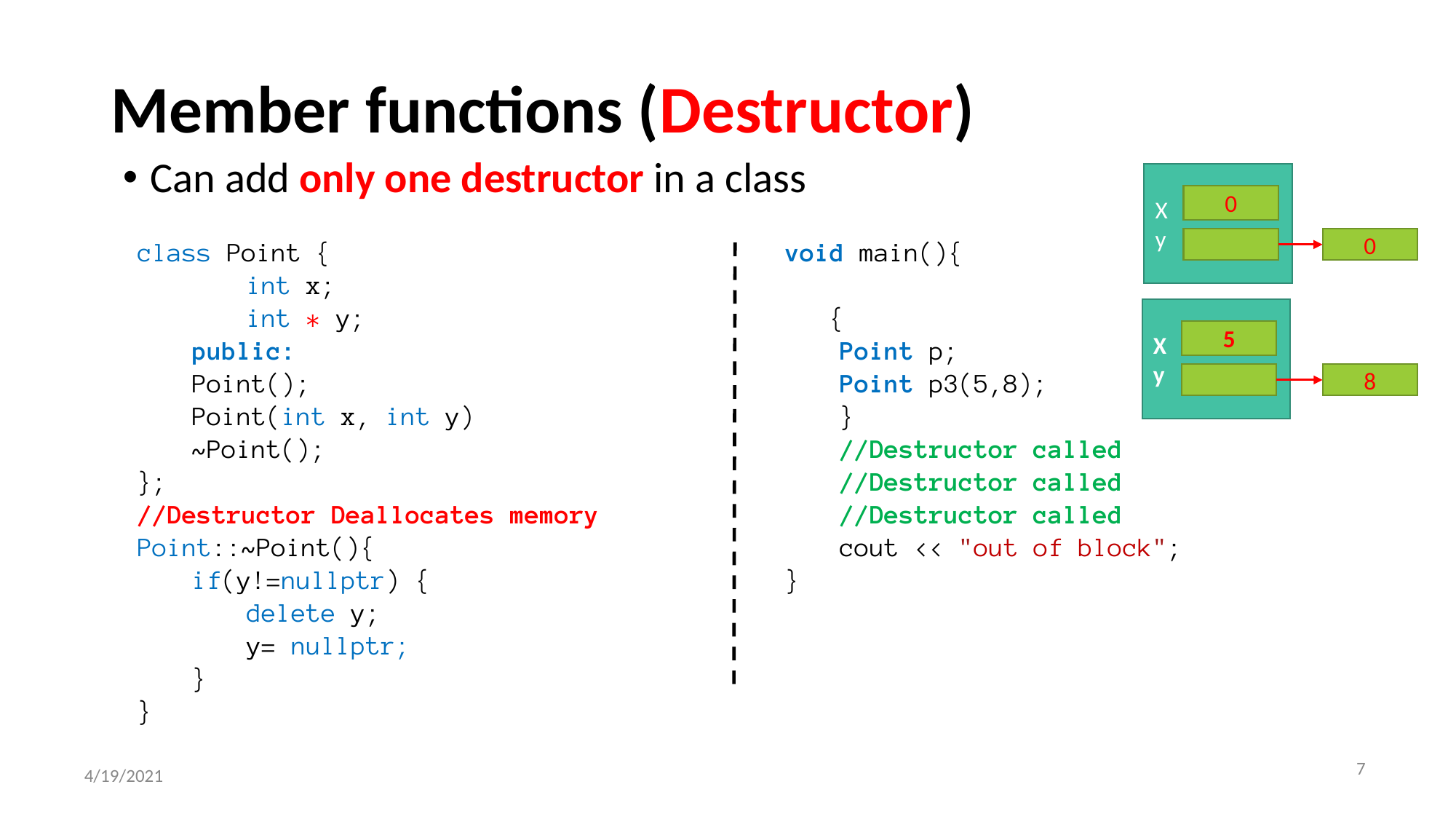

# Member functions (Destructor)
Can add only one destructor in a class
X
y
0

0

void main(){

   {
Point p;
Point p3(5,8);
}
//Destructor called
//Destructor called
//Destructor called
cout << "out of block";
}
class Point {
int x;
int * y;
public:
Point();
Point(int x, int y)
~Point();
};
//Destructor Deallocates memory
Point::~Point(){
if(y!=nullptr) {
delete y;
y= nullptr;
}
}

X
y
5

8
7
4/19/2021